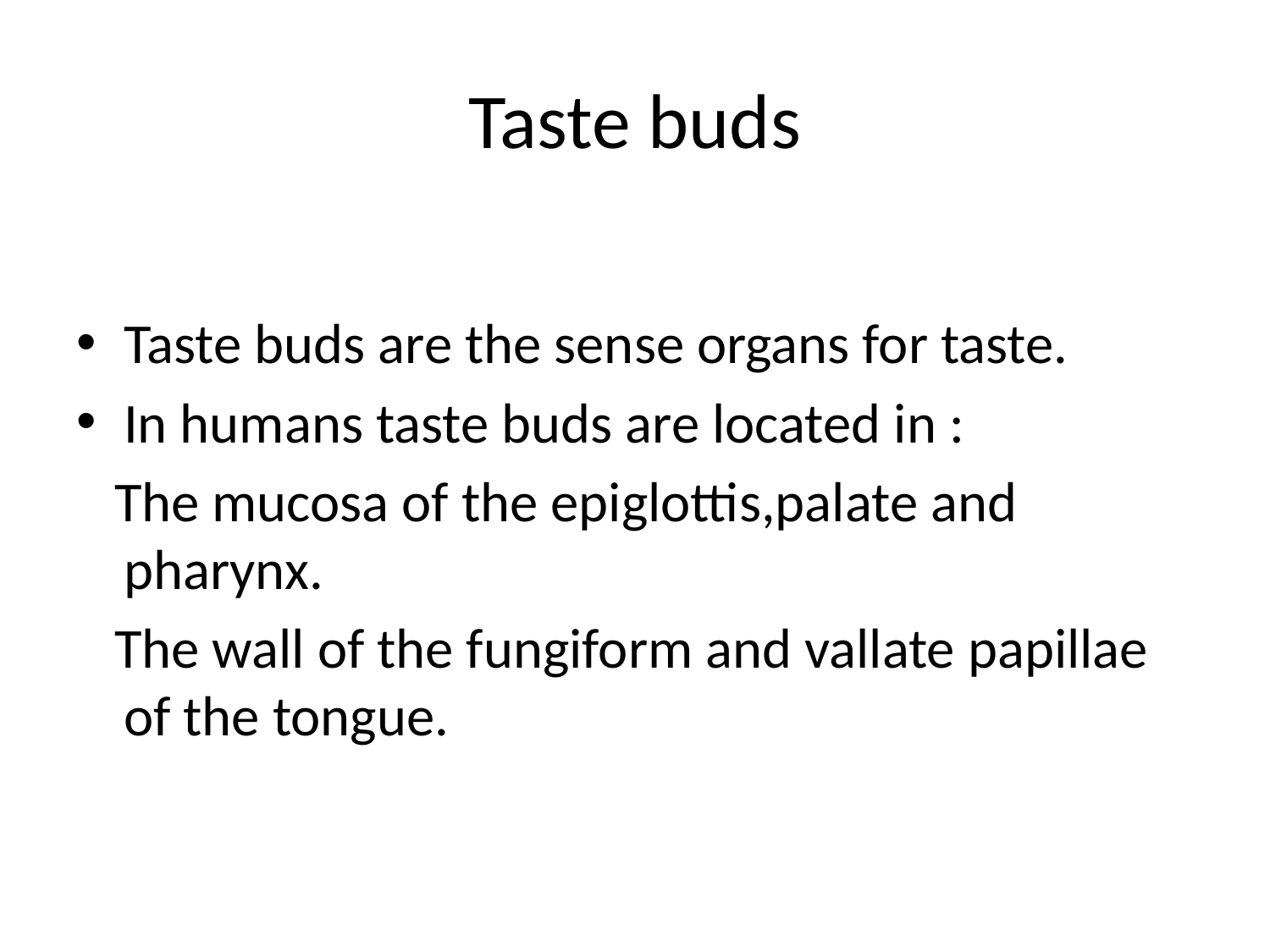

# Taste buds

Taste buds are the sense organs for taste.
In humans taste buds are located in :
   The mucosa of the epiglottis,palate and pharynx.
   The wall of the fungiform and vallate papillae of the tongue.